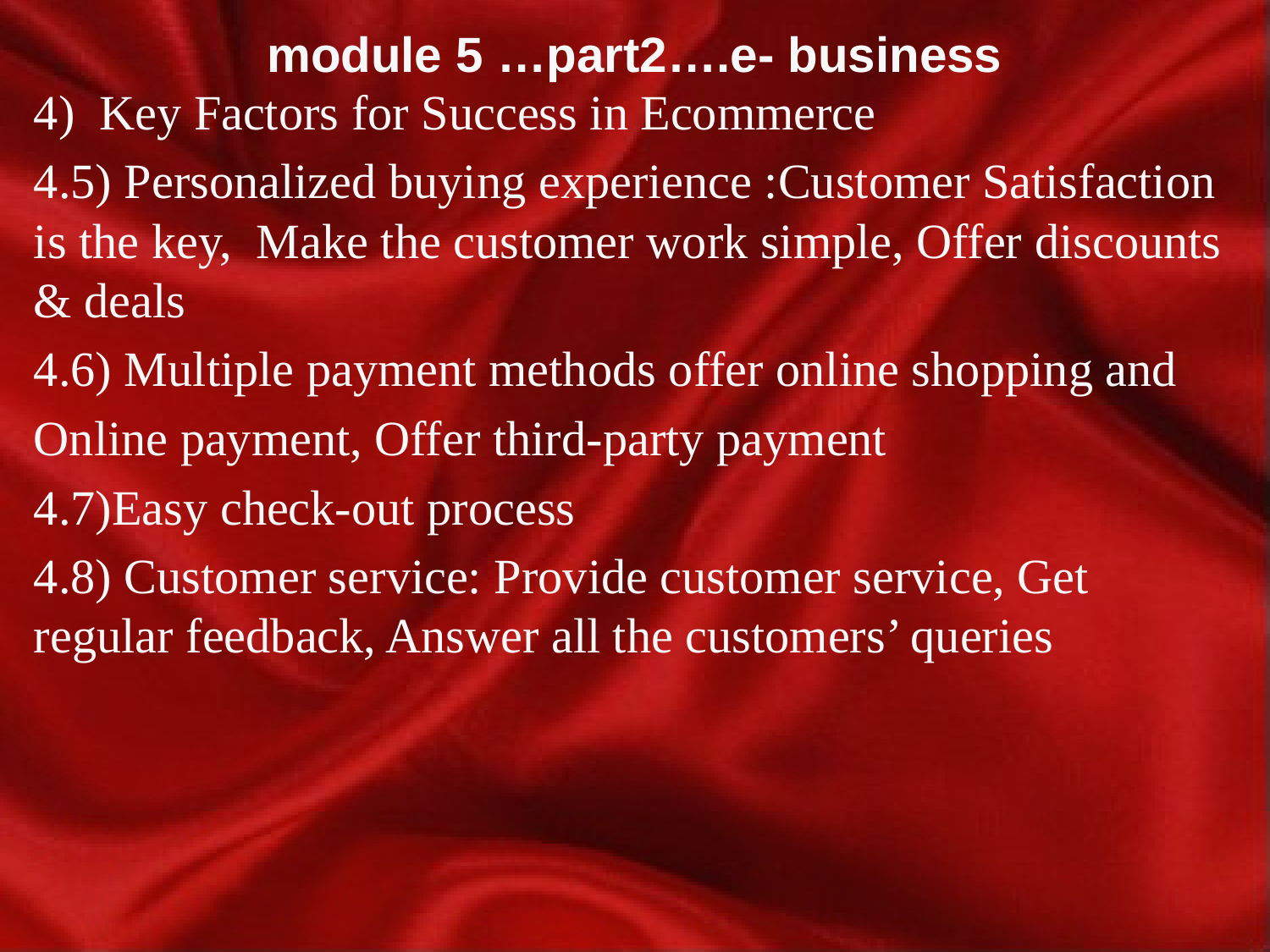

# module 5 …part2….e- business
4)  Key Factors for Success in Ecommerce
4.5) Personalized buying experience :Customer Satisfaction is the key,  Make the customer work simple, Offer discounts & deals
4.6) Multiple payment methods offer online shopping and
Online payment, Offer third-party payment
4.7)Easy check-out process
4.8) Customer service: Provide customer service, Get regular feedback, Answer all the customers’ queries